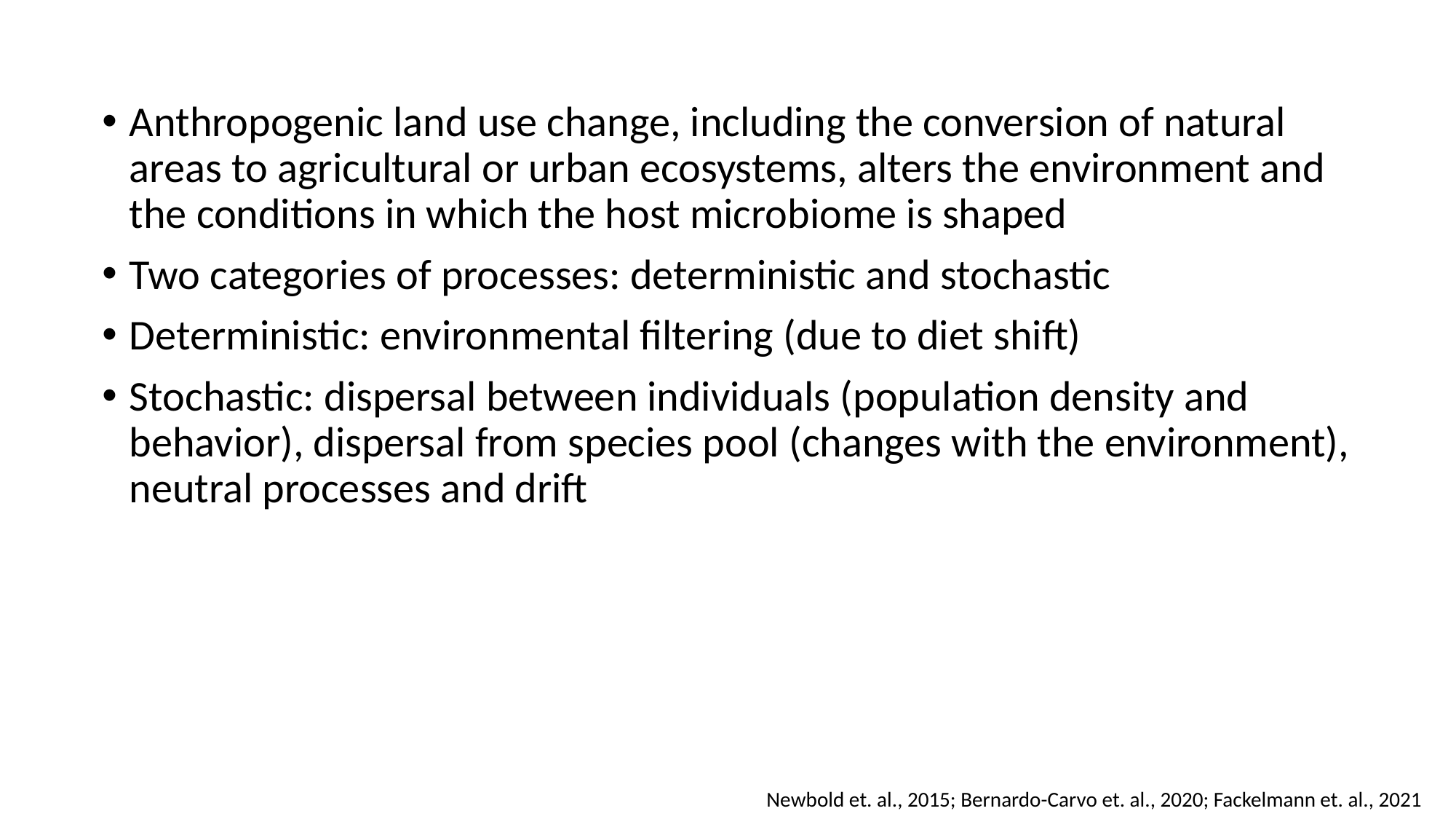

Anthropogenic land use change, including the conversion of natural areas to agricultural or urban ecosystems, alters the environment and the conditions in which the host microbiome is shaped
Two categories of processes: deterministic and stochastic
Deterministic: environmental filtering (due to diet shift)
Stochastic: dispersal between individuals (population density and behavior), dispersal from species pool (changes with the environment), neutral processes and drift

Newbold et. al., 2015; Bernardo-Carvo et. al., 2020; Fackelmann et. al., 2021